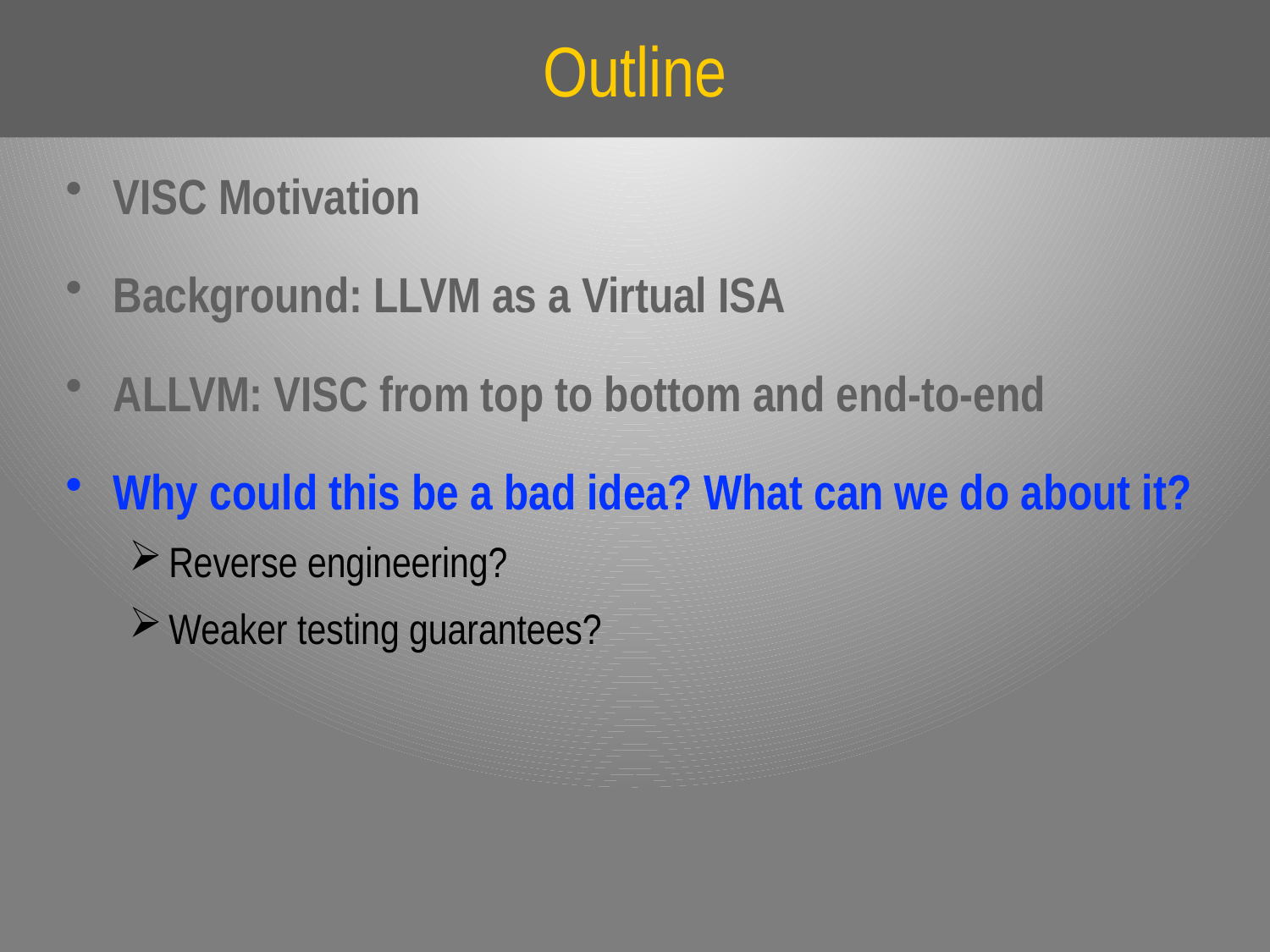

# Outline
VISC Motivation
Background: LLVM as a Virtual ISA
ALLVM: VISC from top to bottom and end-to-end
Why could this be a bad idea? What can we do about it?
Reverse engineering?
Weaker testing guarantees?